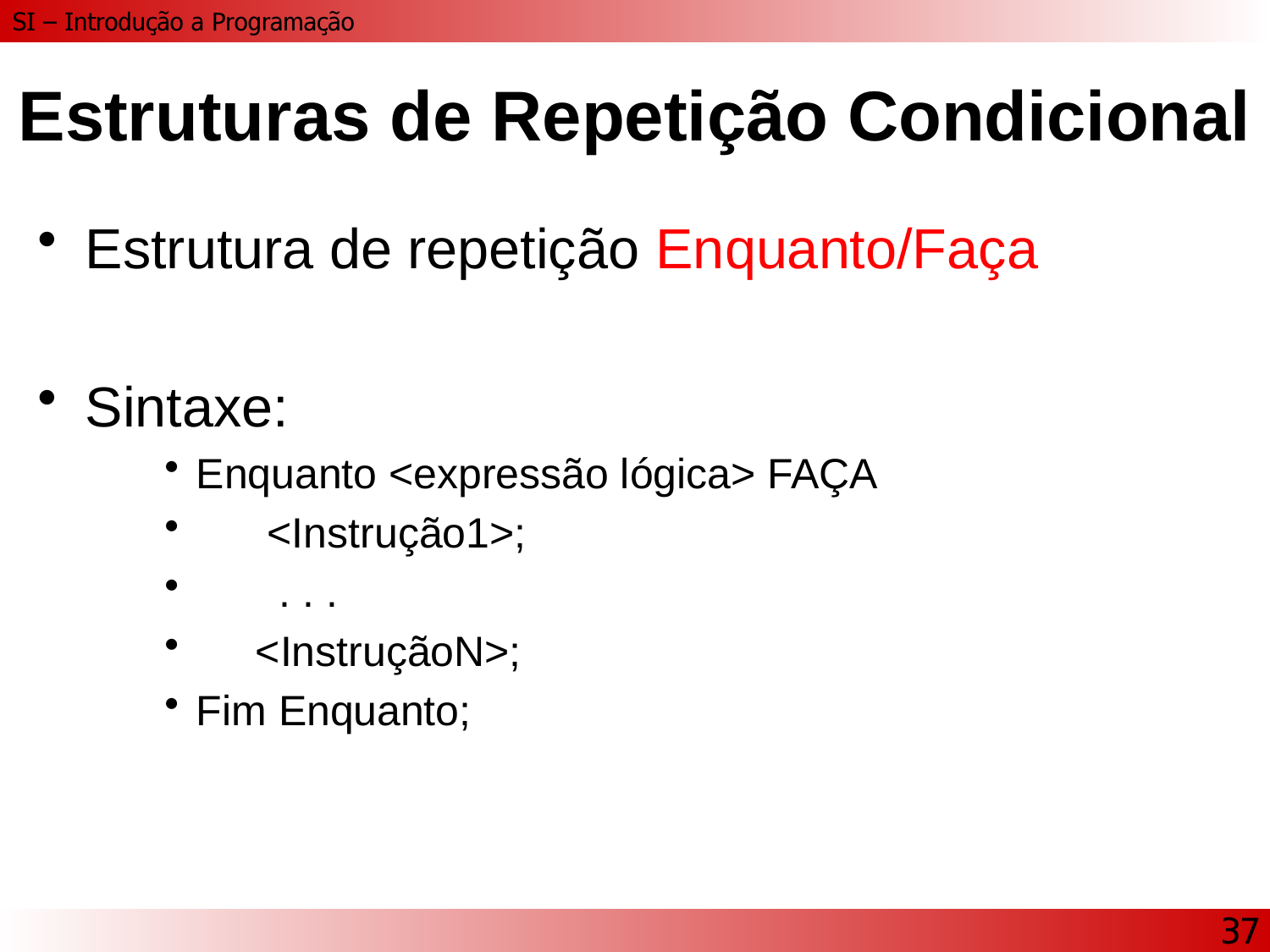

# Estruturas de Repetição Condicional
Estrutura de repetição Enquanto/Faça

Sintaxe:
Enquanto <expressão lógica> FAÇA
      <Instrução1>;
       . . .
     <InstruçãoN>;
Fim Enquanto;
37